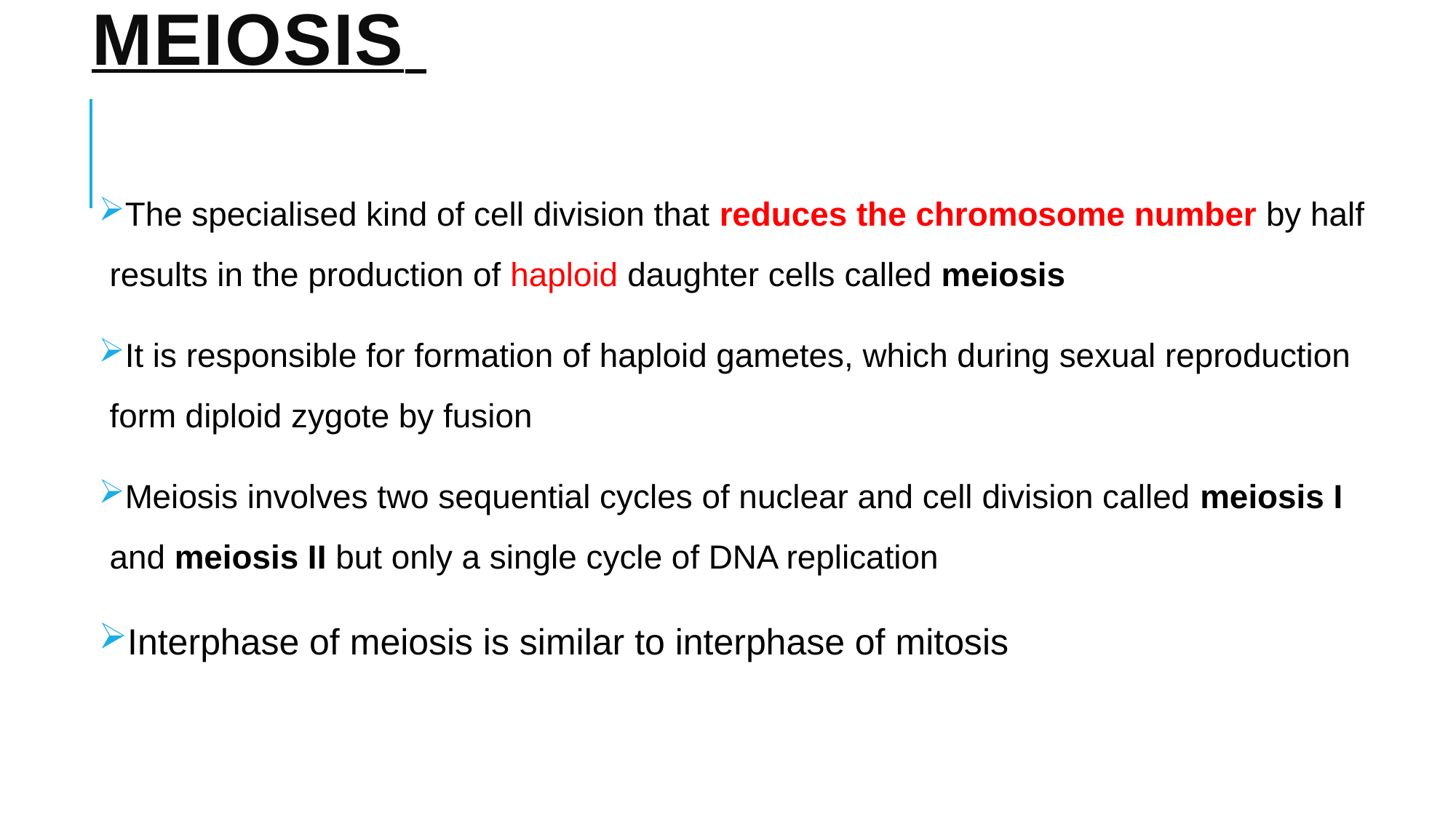

# Meiosis

The specialised kind of cell division that reduces the chromosome number by half results in the production of haploid daughter cells called meiosis
It is responsible for formation of haploid gametes, which during sexual reproduction form diploid zygote by fusion
Meiosis involves two sequential cycles of nuclear and cell division called meiosis I and meiosis II but only a single cycle of DNA replication
Interphase of meiosis is similar to interphase of mitosis